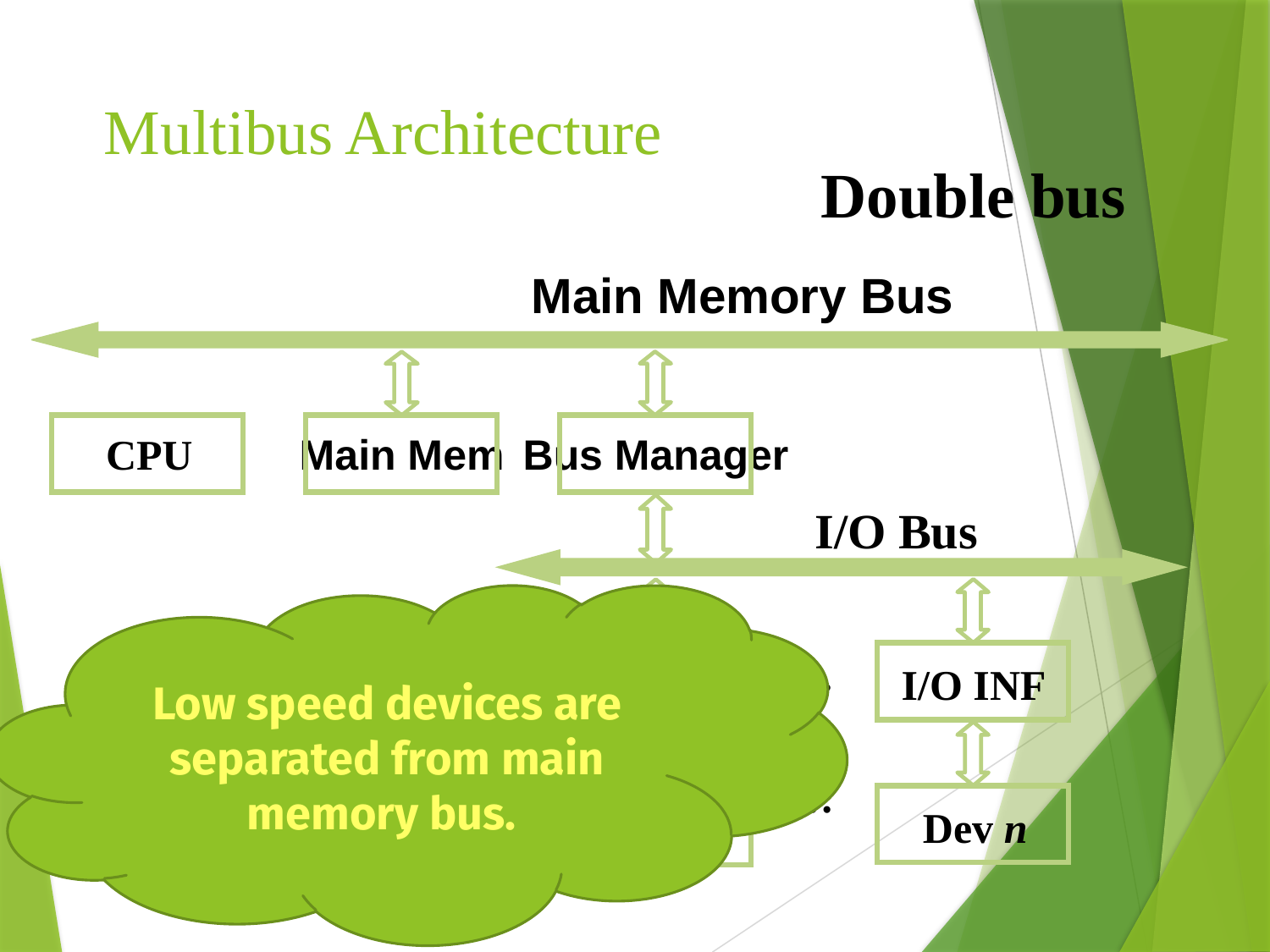

# Multibus Architecture
Double bus
Main Memory Bus

CPU
Main Mem
Bus Manager

I/O Bus

…

 I/O INF
 I/O INF

…

 Dev n

 Dev 0
Low speed devices are separated from main memory bus.